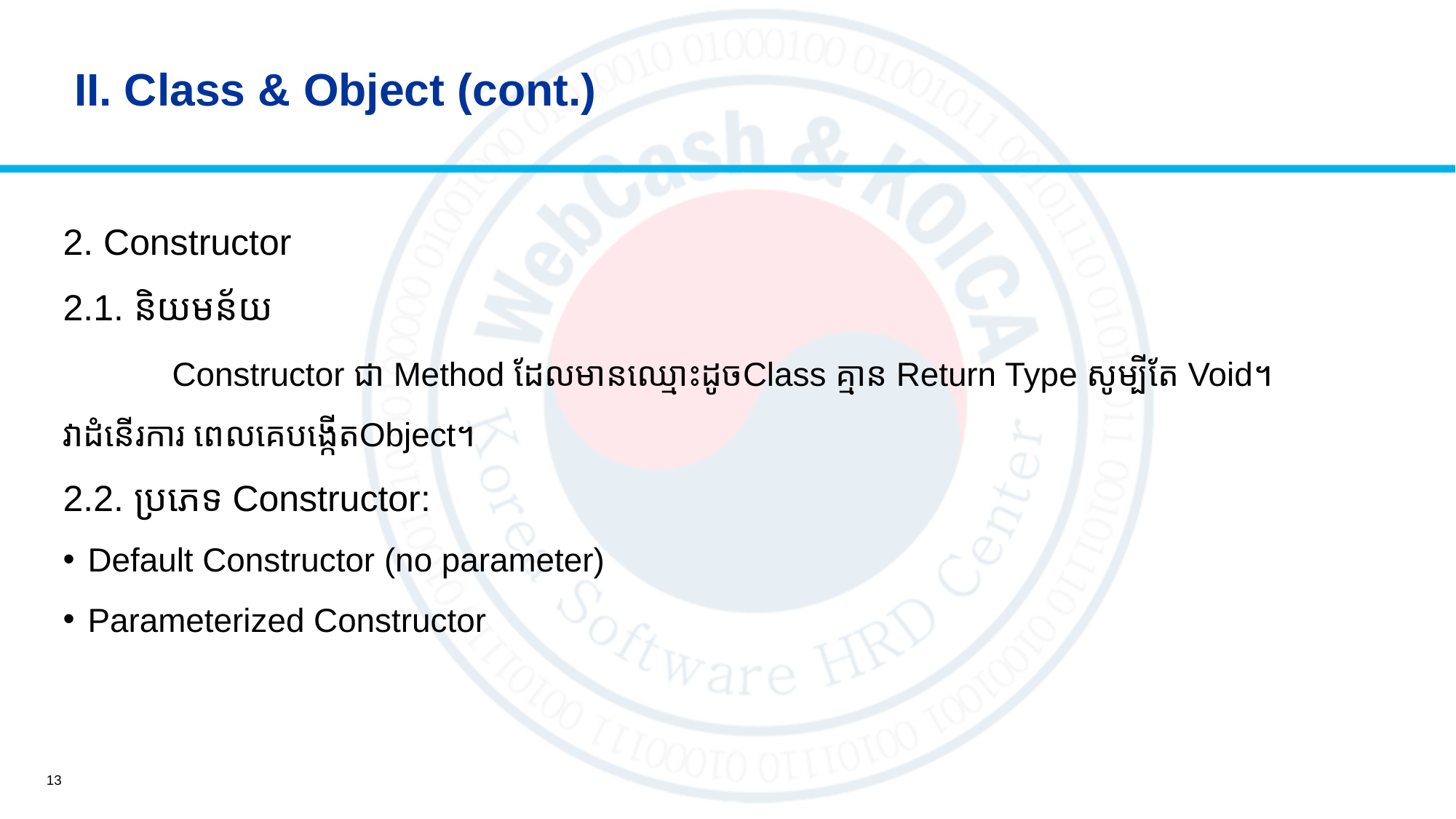

# II. Class & Object (cont.)
2. Constructor
2.1. និយមន័យ
	Constructor ជា Method ដែលមានឈ្មោះដូចClass គ្មាន Return Type សូម្បីតែ Void។
វាដំនើរការ ពេលគេបង្កើតObject។
2.2. ប្រភេទ Constructor:
Default Constructor (no parameter)
Parameterized Constructor

13